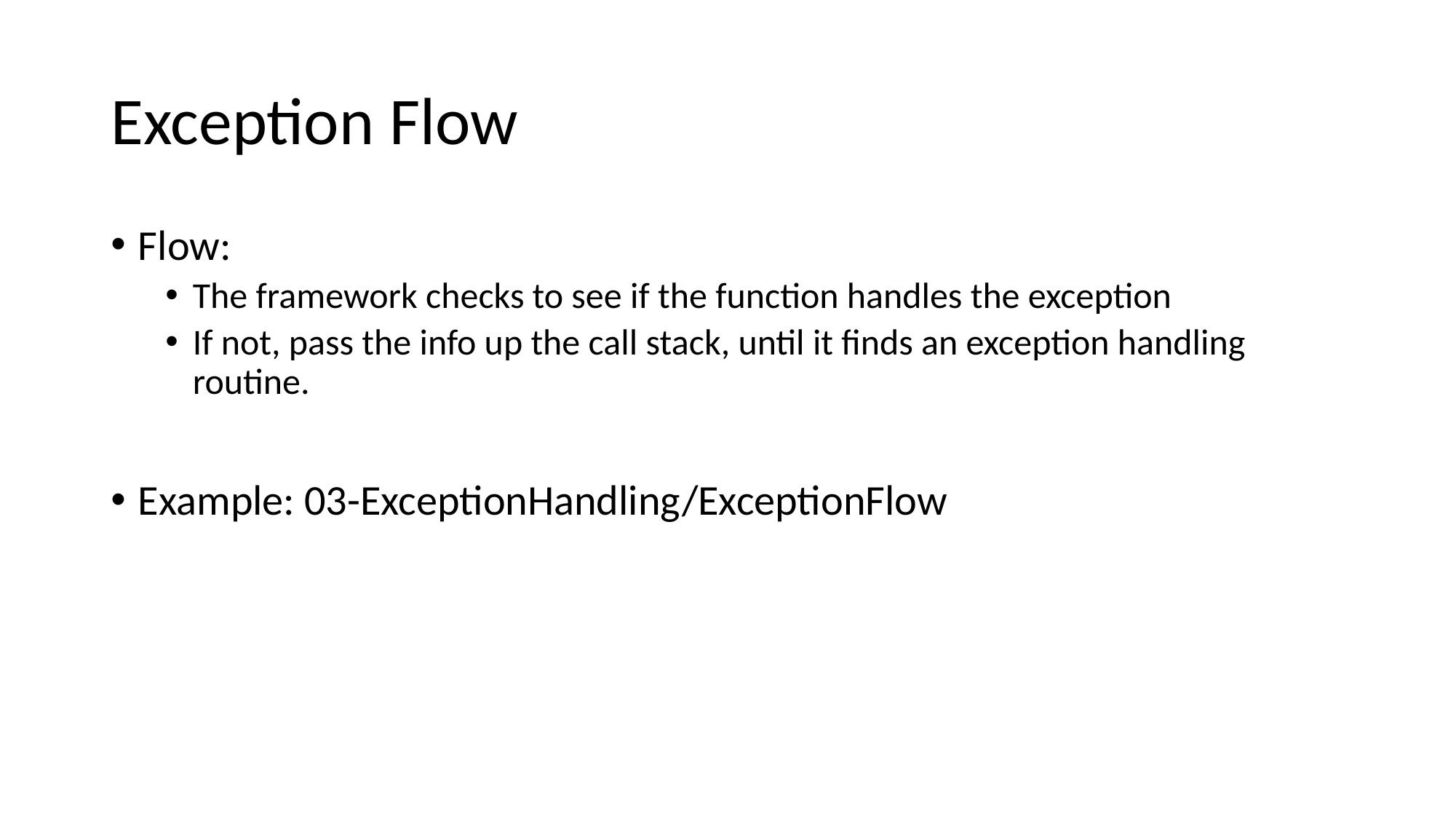

# Exception Flow
Flow:
The framework checks to see if the function handles the exception
If not, pass the info up the call stack, until it finds an exception handling routine.

Example: 03-ExceptionHandling/ExceptionFlow